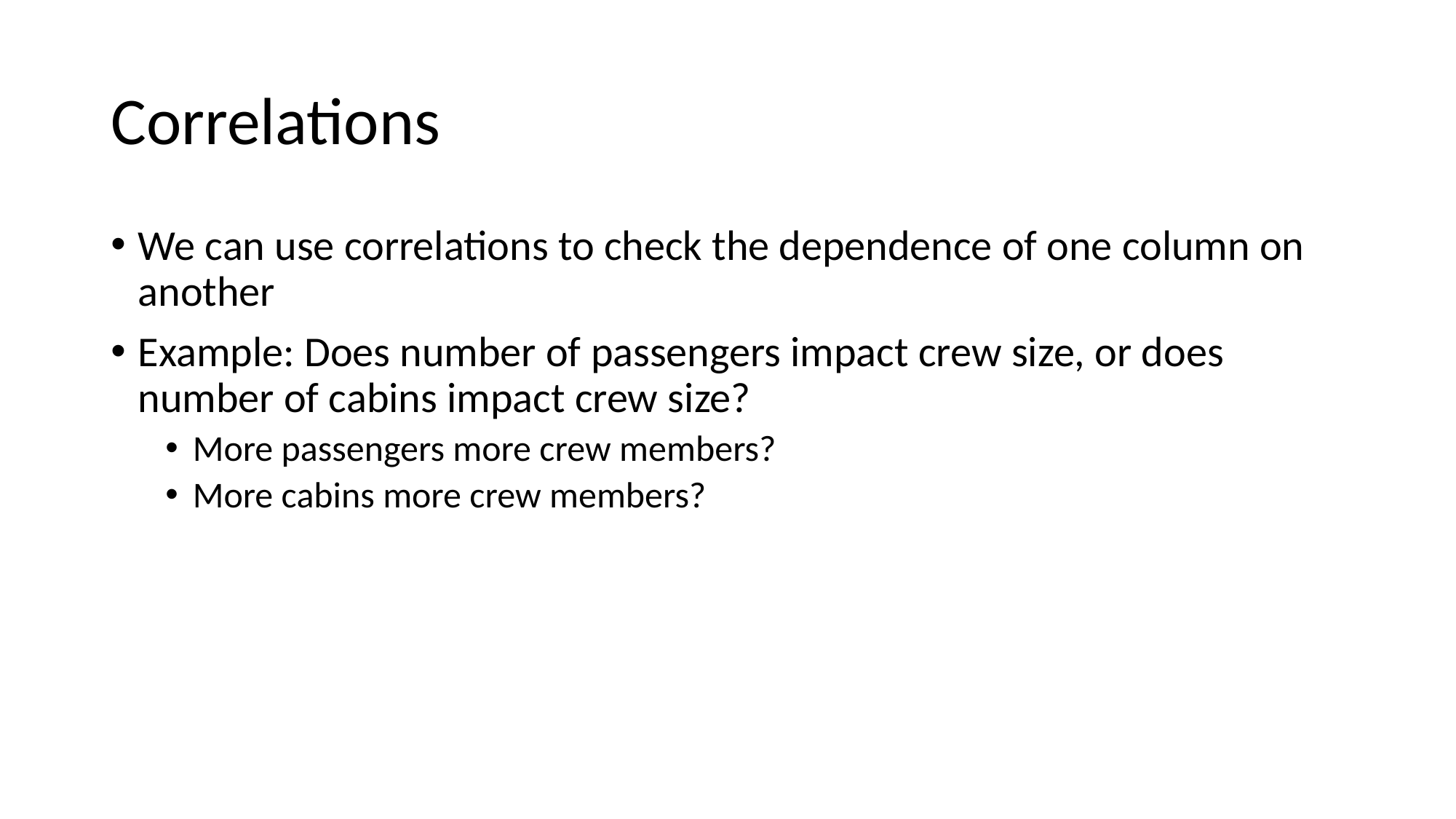

# Correlations
We can use correlations to check the dependence of one column on another
Example: Does number of passengers impact crew size, or does number of cabins impact crew size?
More passengers more crew members?
More cabins more crew members?